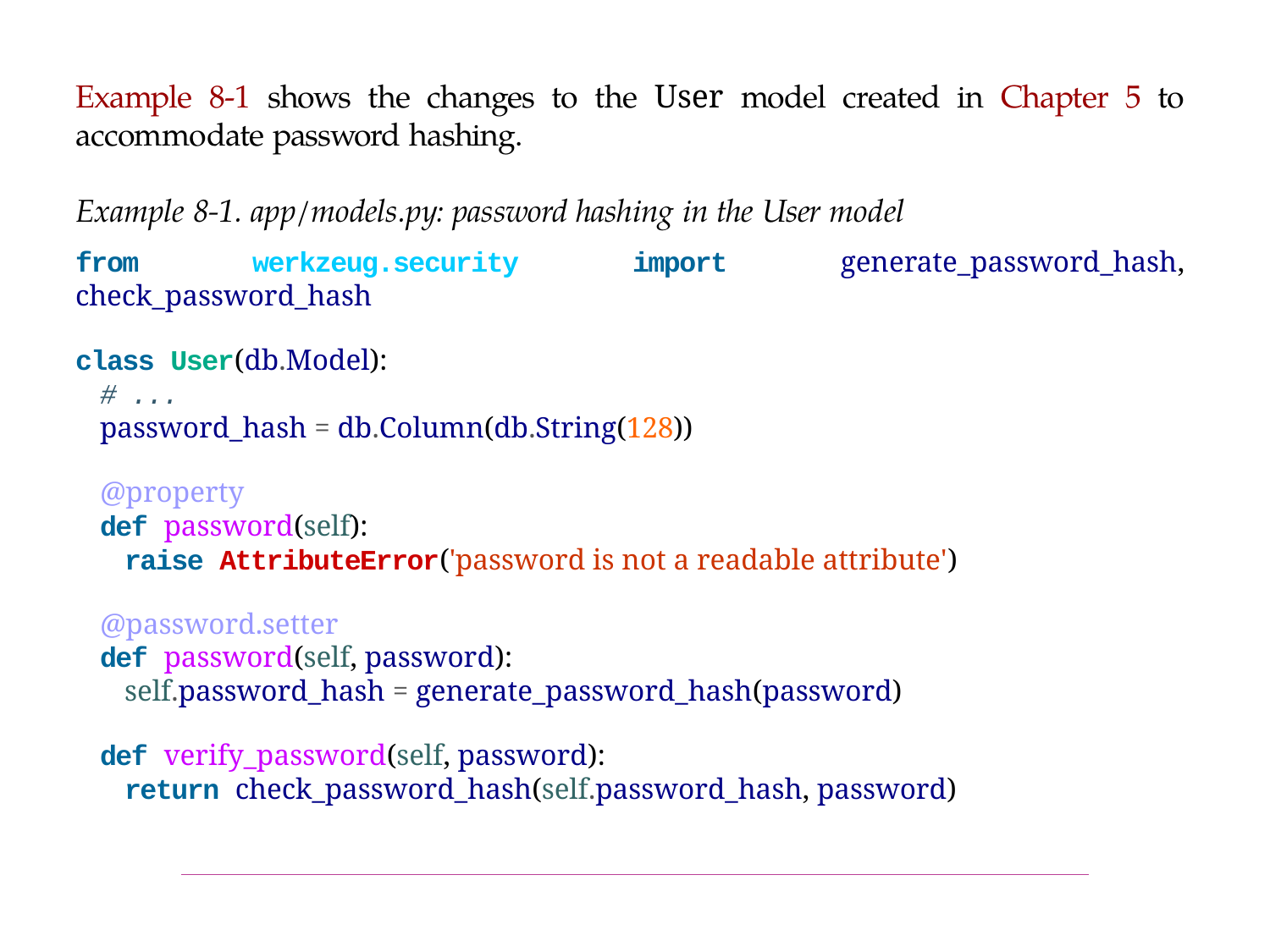

Example 8-1 shows the changes to the User model created in Chapter 5 to accommodate password hashing.

Example 8-1. app/models.py: password hashing in the User model
from werkzeug.security import generate_password_hash, check_password_hash

class User(db.Model):
# ...
password_hash = db.Column(db.String(128))

@property
def password(self):
raise AttributeError('password is not a readable attribute')

@password.setter
def password(self, password):
self.password_hash = generate_password_hash(password)

def verify_password(self, password):
return check_password_hash(self.password_hash, password)